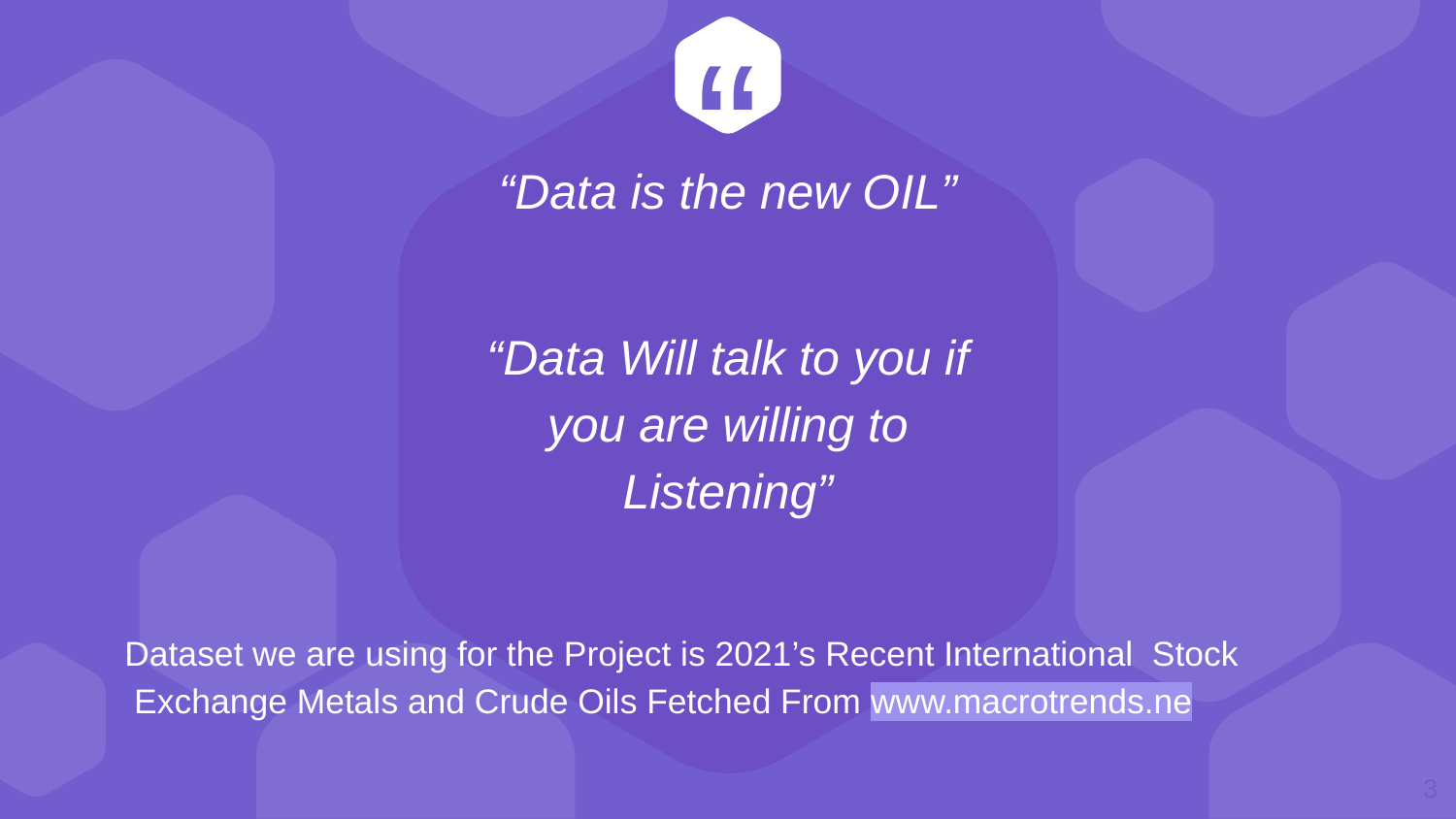

“Data is the new OIL”

“Data Will talk to you if you are willing to Listening”
Dataset we are using for the Project is 2021’s Recent International  Stock
 Exchange Metals and Crude Oils Fetched From www.macrotrends.ne
3